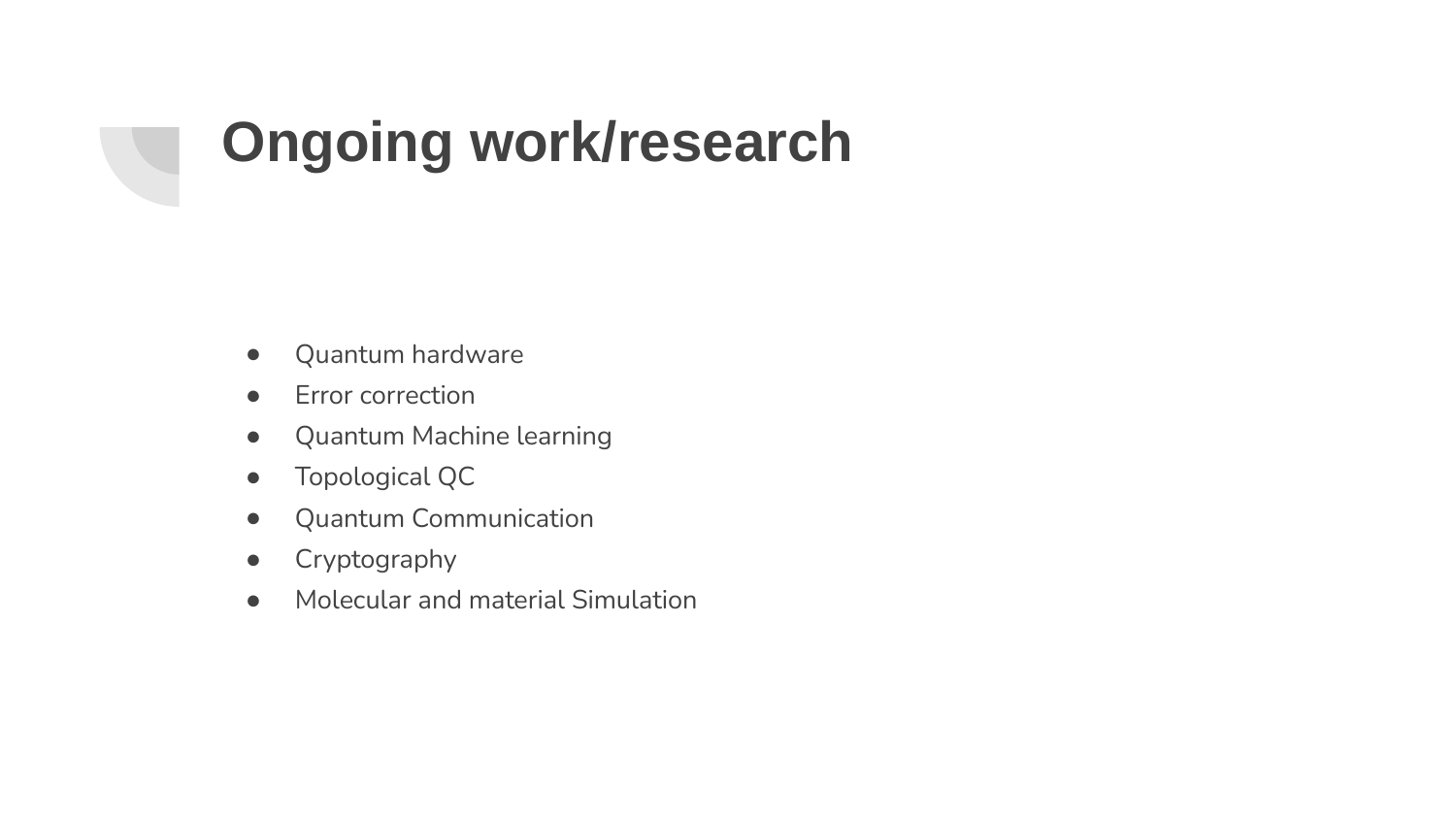

# Ongoing work/research
Quantum hardware
Error correction
Quantum Machine learning
Topological QC
Quantum Communication
Cryptography
Molecular and material Simulation